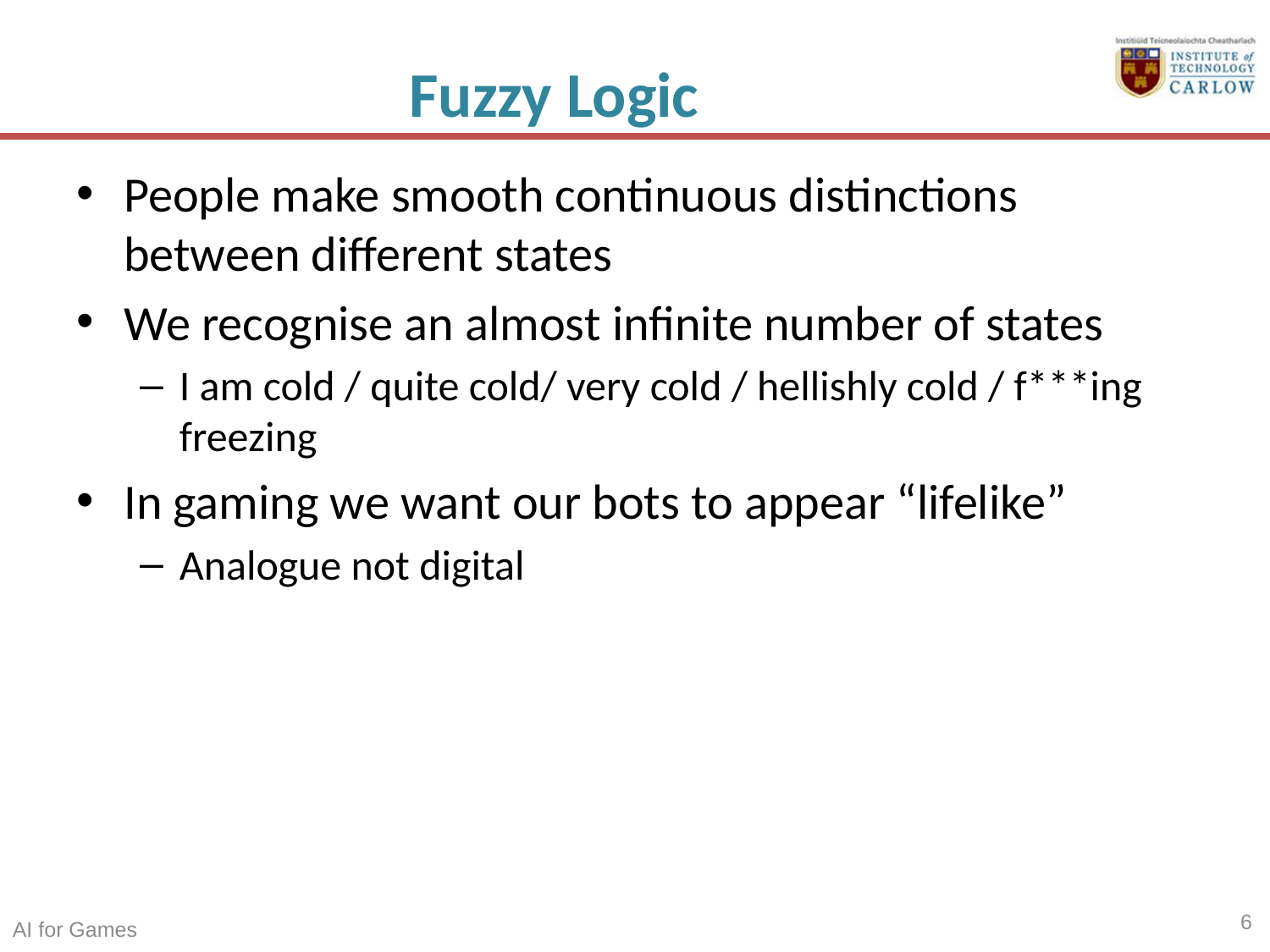

# Fuzzy Logic
People make smooth continuous distinctions between different states
We recognise an almost infinite number of states
I am cold / quite cold/ very cold / hellishly cold / f***ing freezing
In gaming we want our bots to appear “lifelike”
Analogue not digital
6